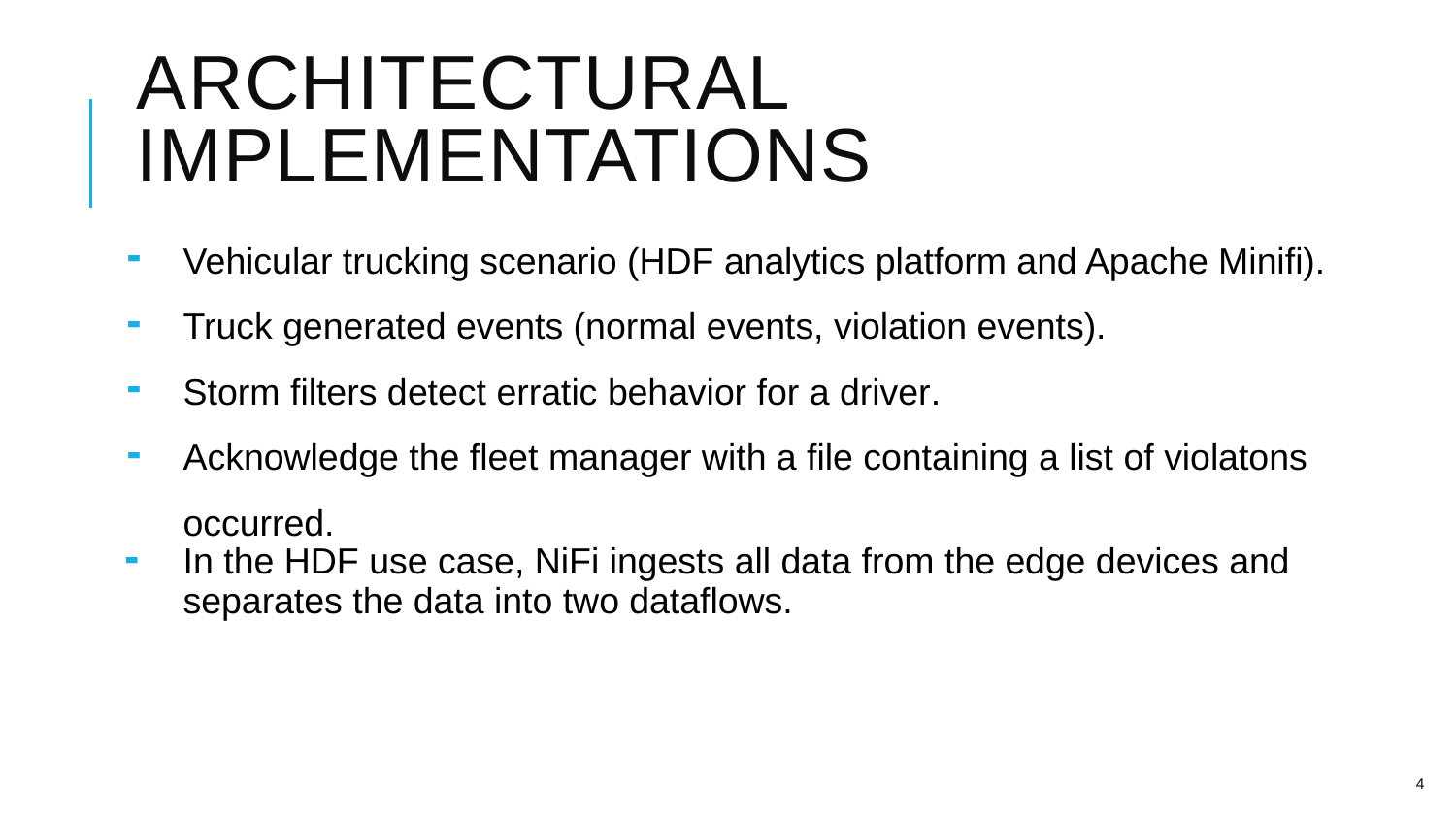

# ARCHITECTURAL IMPLEMENTATIONS
Vehicular trucking scenario (HDF analytics platform and Apache Minifi).
Truck generated events (normal events, violation events).
Storm filters detect erratic behavior for a driver.
Acknowledge the fleet manager with a file containing a list of violatons occurred.
In the HDF use case, NiFi ingests all data from the edge devices and separates the data into two dataflows.
4